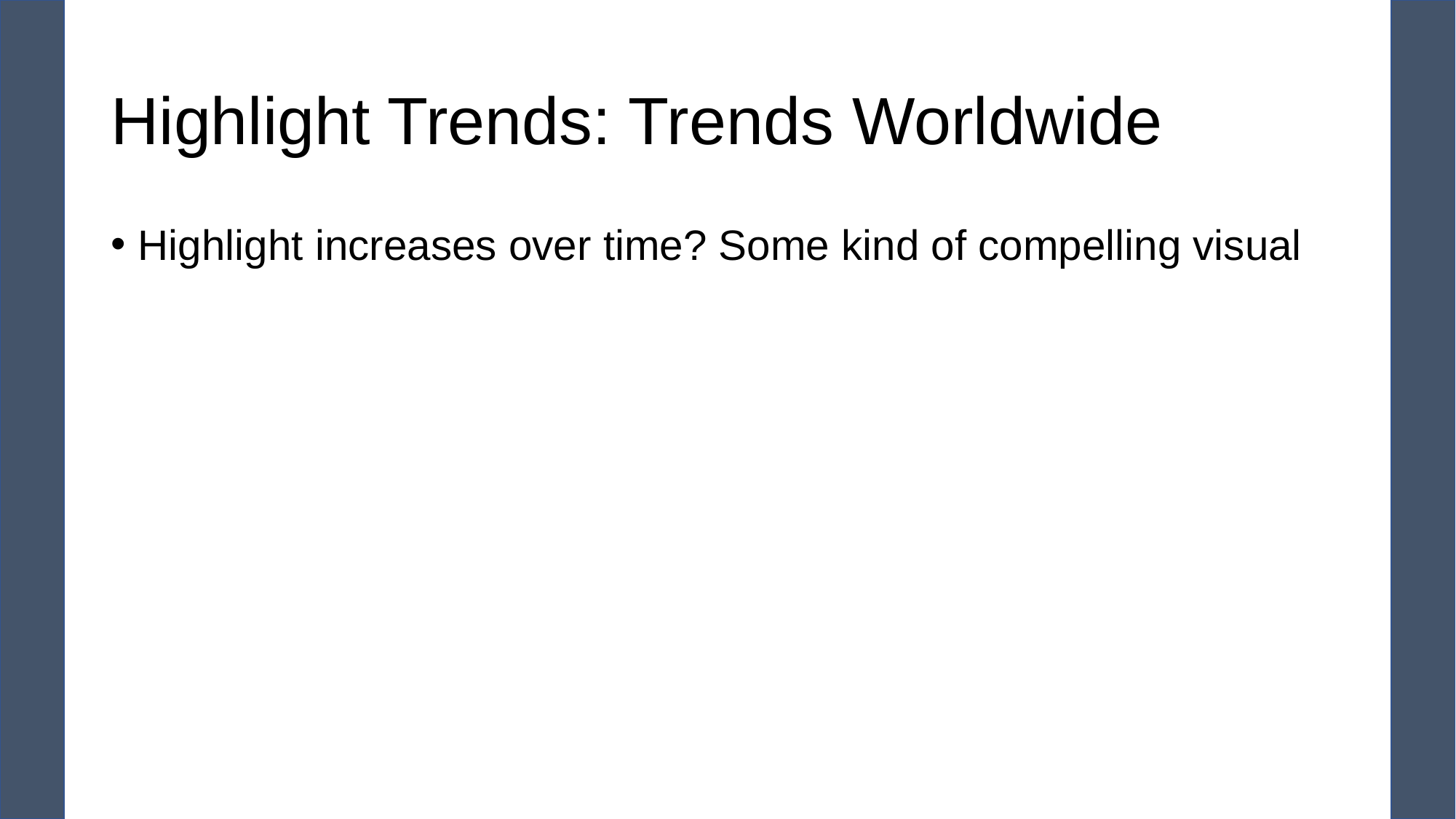

# Highlight Trends: Trends Worldwide
Highlight increases over time? Some kind of compelling visual